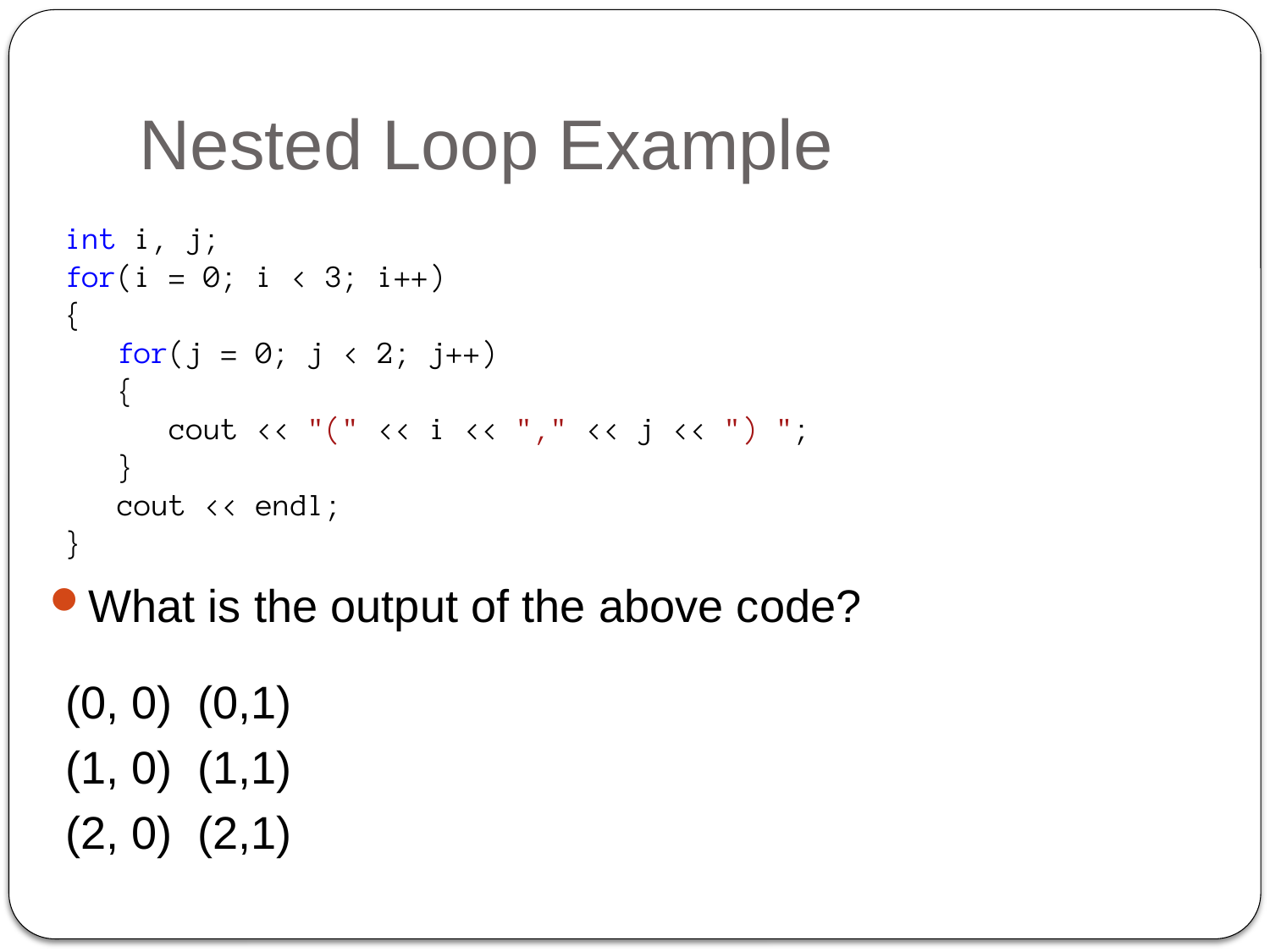

# Nested Loop Example
int i, j;
for(i = 0; i < 3; i++)
{
   for(j = 0; j < 2; j++)
   {
      cout << "(" << i << "," << j << ") ";
   }
   cout << endl;
}
What is the output of the above code?
(0, 0)  (0,1)
(1, 0)  (1,1)
(2, 0)  (2,1)